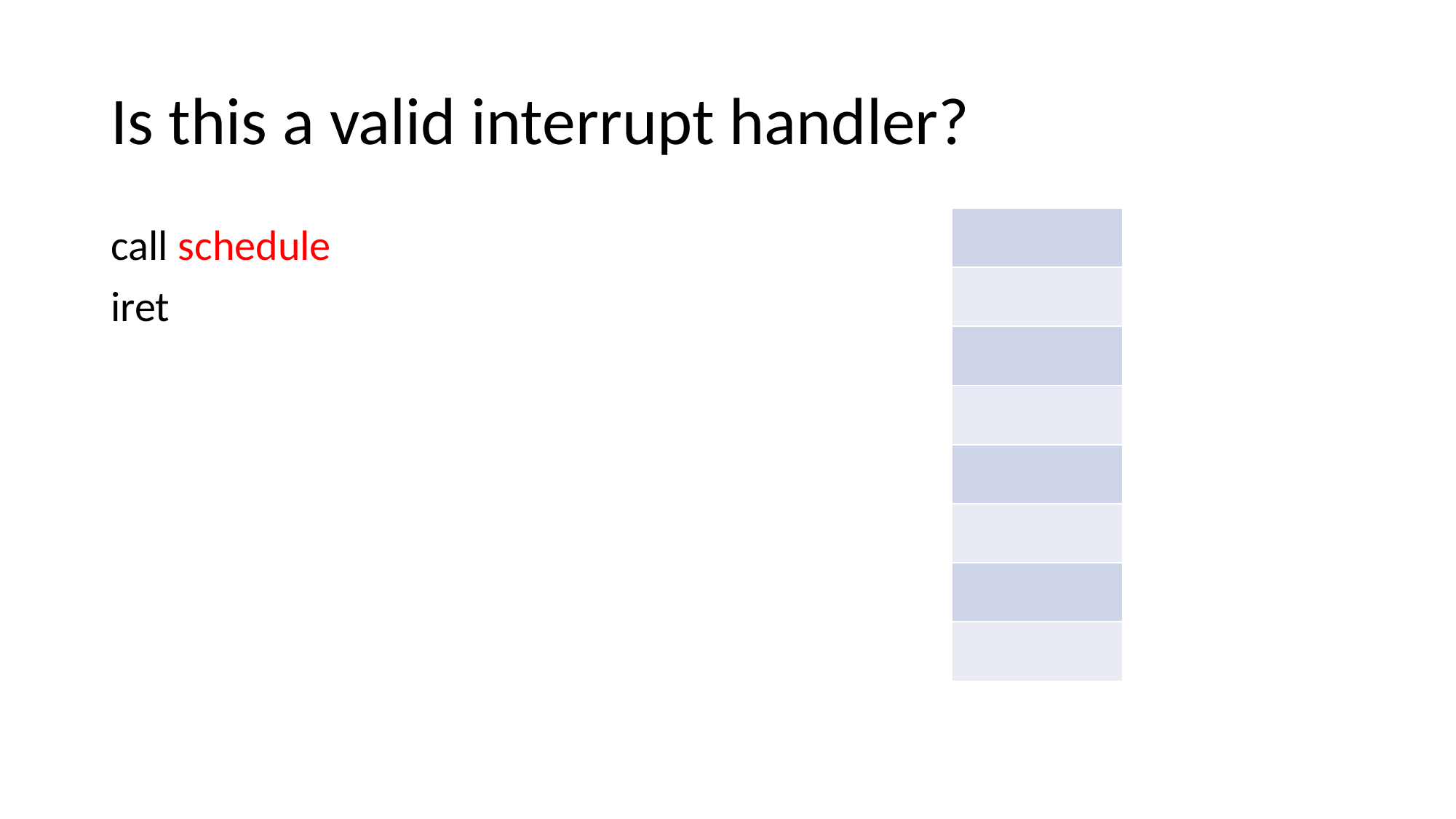

# Is this a valid interrupt handler?
|  |
| --- |
|  |
|  |
|  |
|  |
|  |
|  |
|  |
call schedule
iret